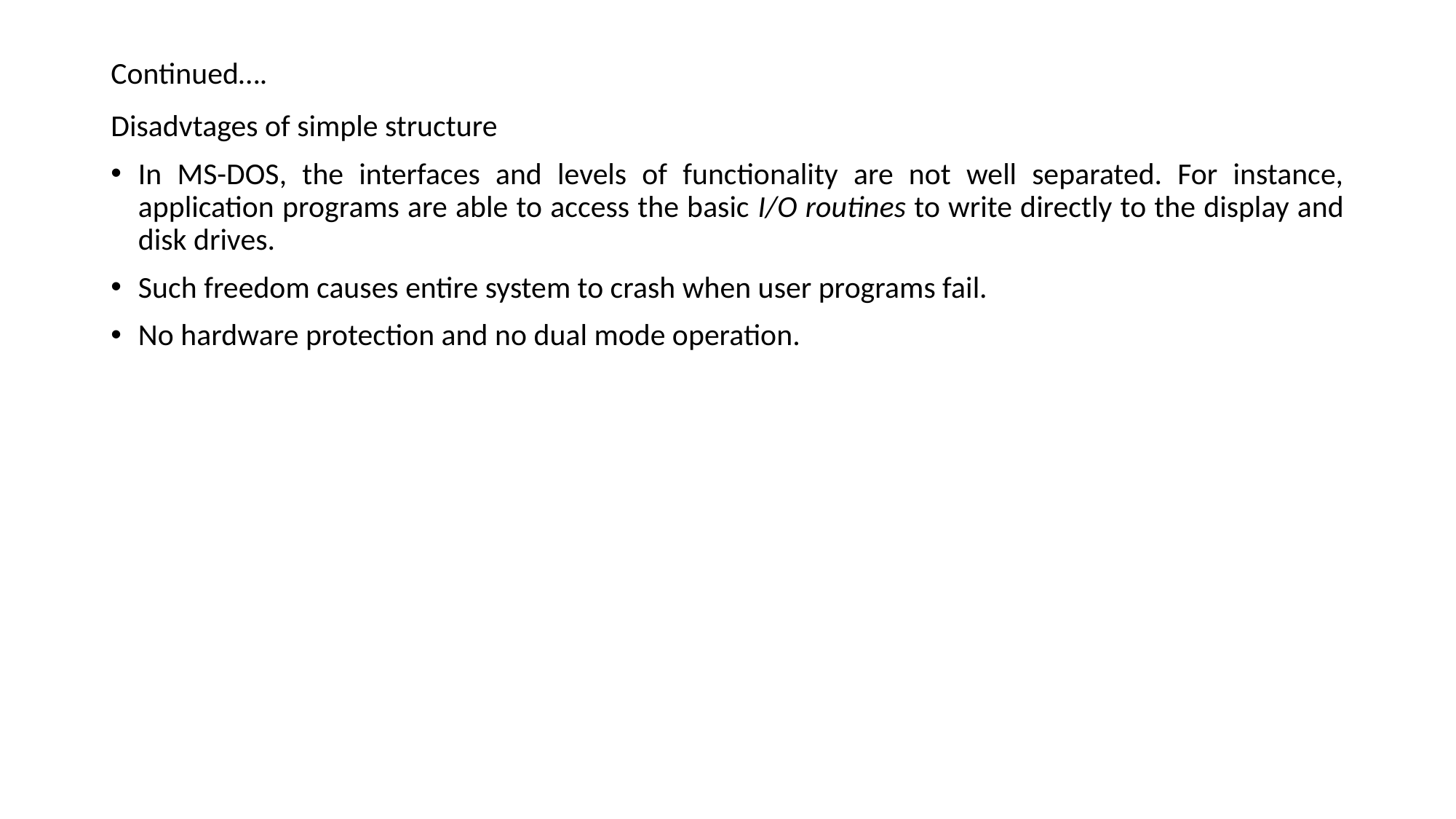

# Continued….
Disadvtages of simple structure
In MS-DOS, the interfaces and levels of functionality are not well separated. For instance, application programs are able to access the basic I/O routines to write directly to the display and disk drives.
Such freedom causes entire system to crash when user programs fail.
No hardware protection and no dual mode operation.